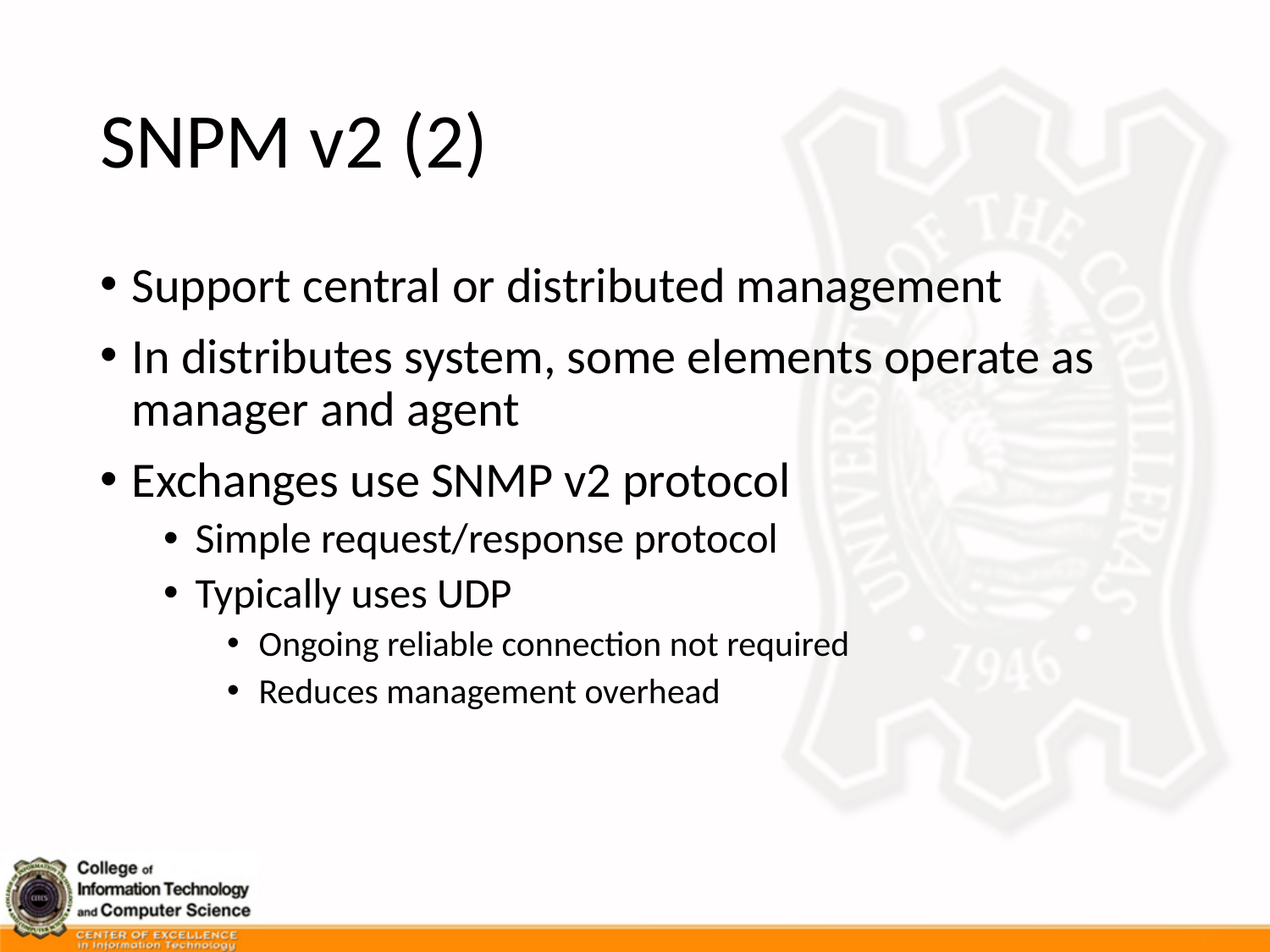

# SNPM v2 (2)
Support central or distributed management
In distributes system, some elements operate as manager and agent
Exchanges use SNMP v2 protocol
Simple request/response protocol
Typically uses UDP
Ongoing reliable connection not required
Reduces management overhead